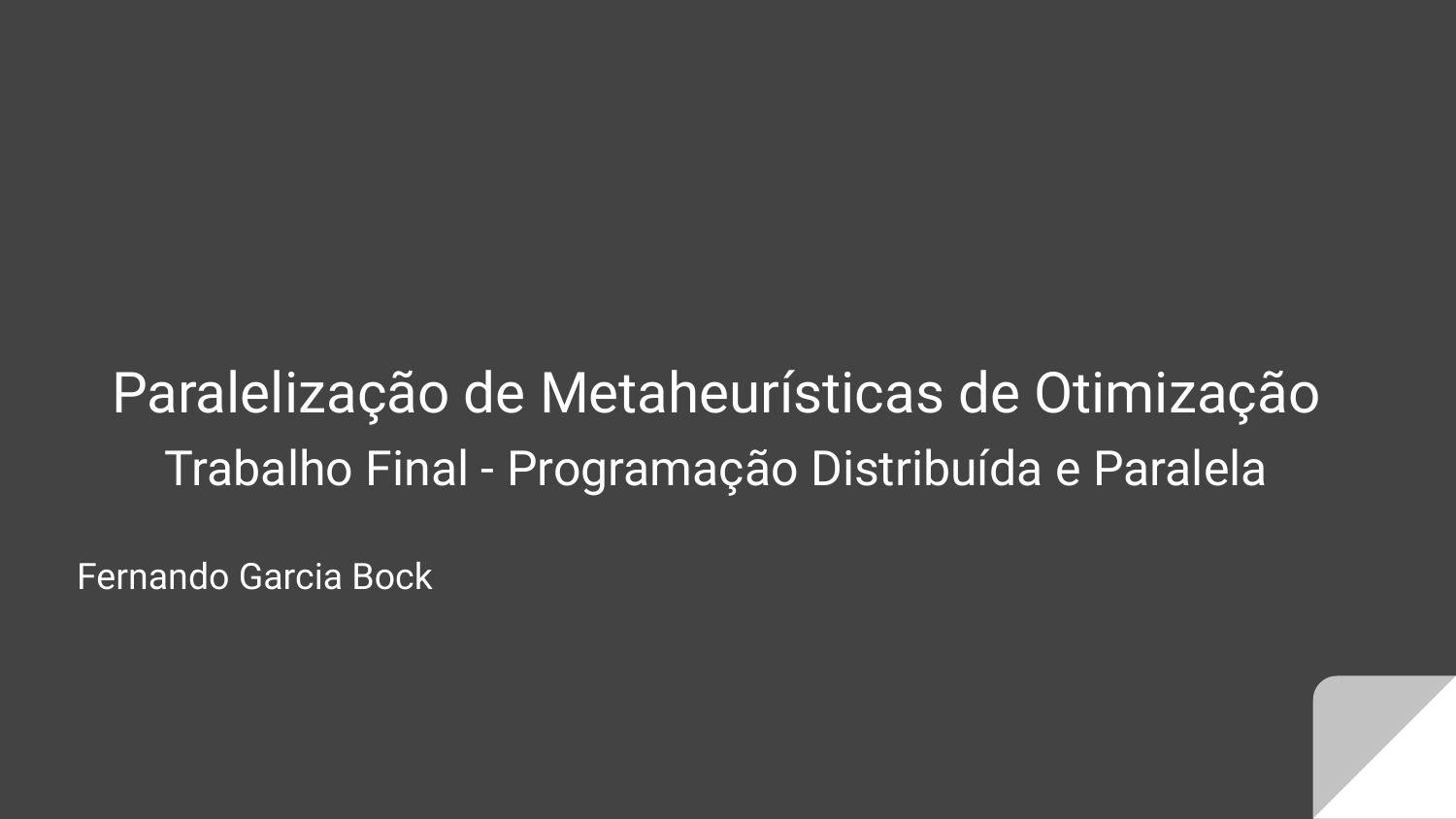

# Paralelização de Metaheurísticas de Otimização
Trabalho Final - Programação Distribuída e Paralela

Fernando Garcia Bock